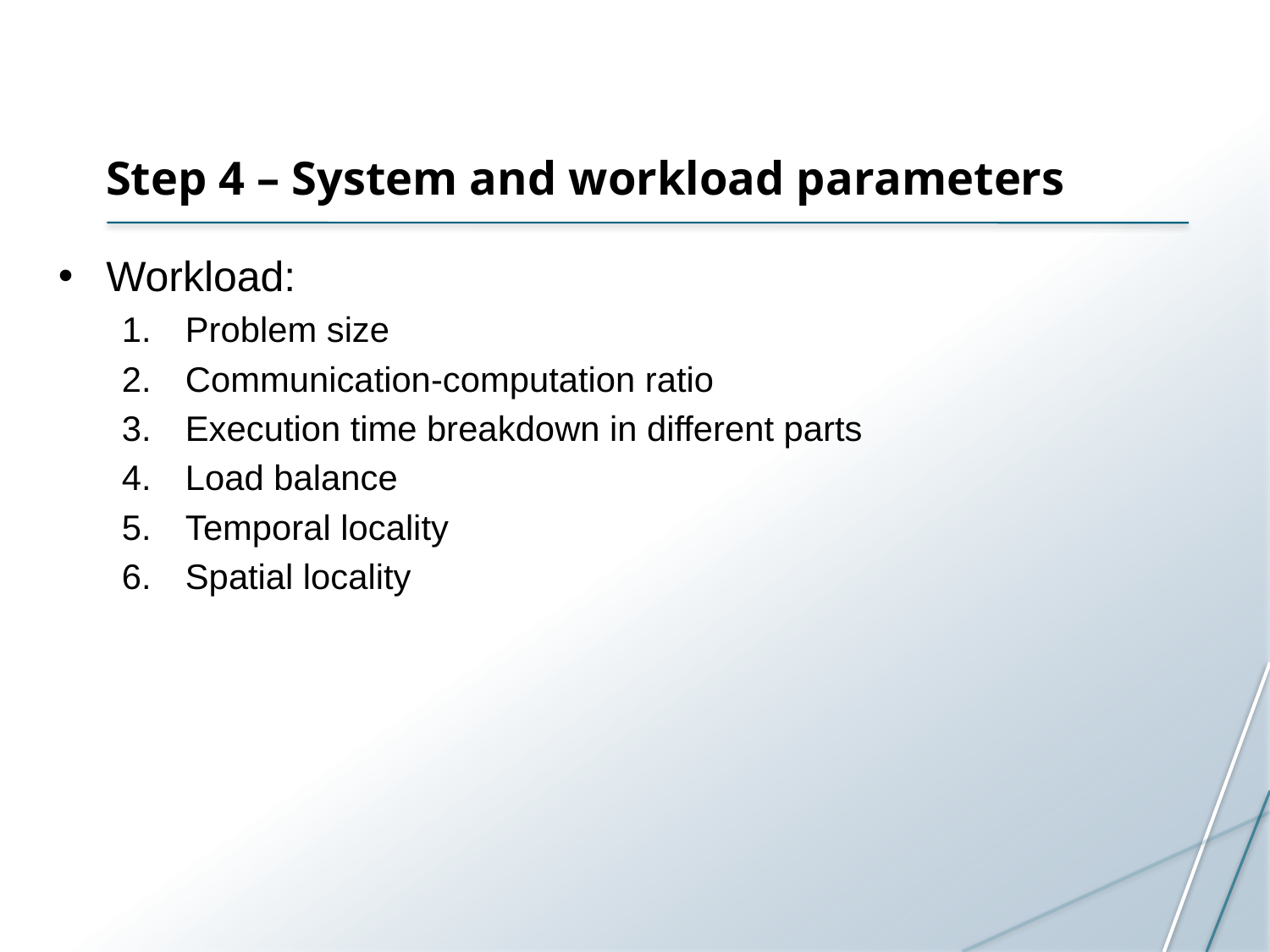

# Step 4 – System and workload parameters
Workload:
Problem size
Communication-computation ratio
Execution time breakdown in different parts
Load balance
Temporal locality
Spatial locality